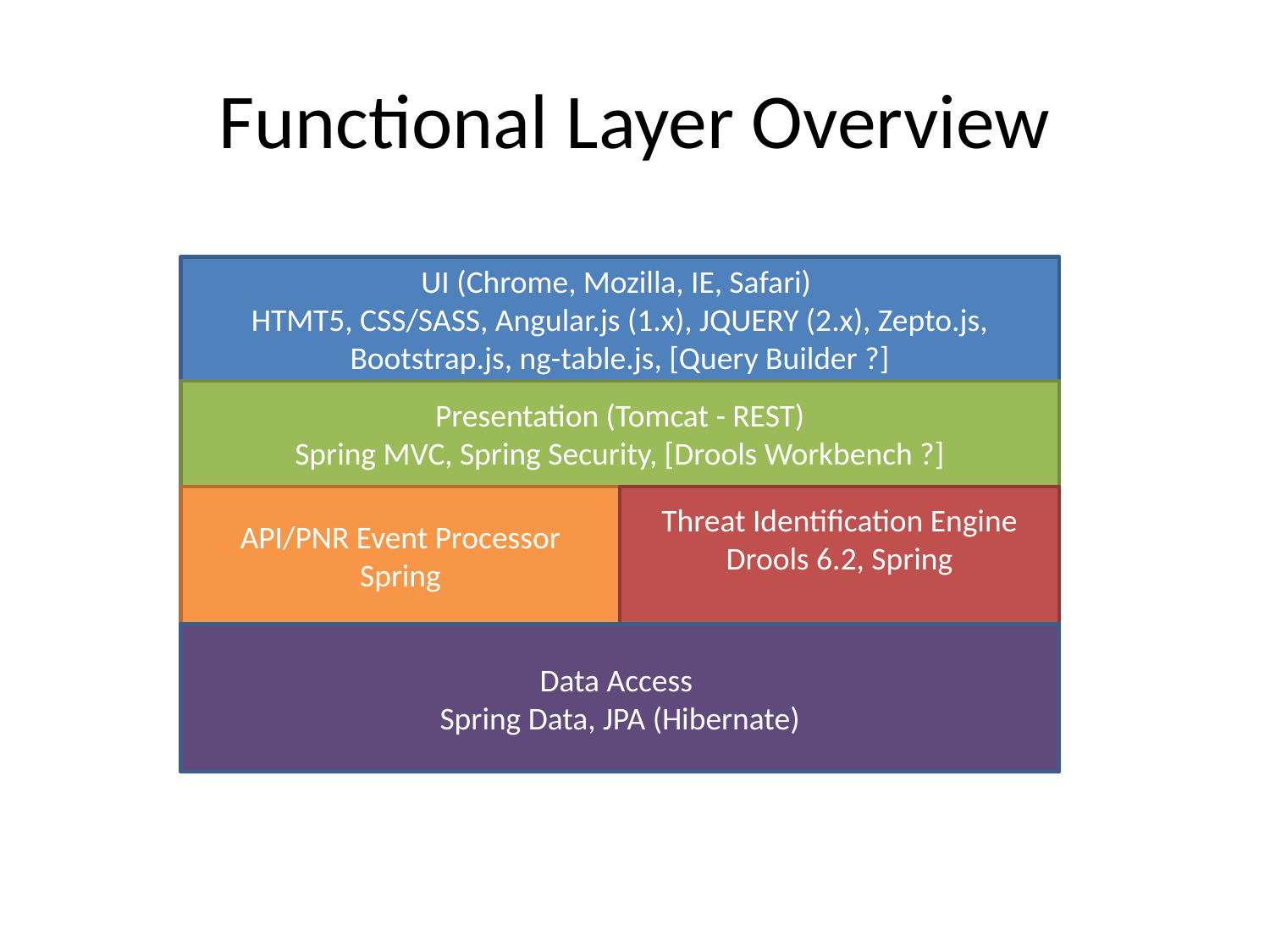

# Functional Layer Overview

UI (Chrome, Mozilla, IE, Safari)
HTMT5, CSS/SASS, Angular.js (1.x), JQUERY (2.x), Zepto.js, Bootstrap.js, ng-table.js, [Query Builder ?]
Presentation (Tomcat - REST)
Spring MVC, Spring Security, [Drools Workbench ?]
API/PNR Event Processor
Spring
Threat Identification Engine
Drools 6.2, Spring

Data Access
Spring Data, JPA (Hibernate)